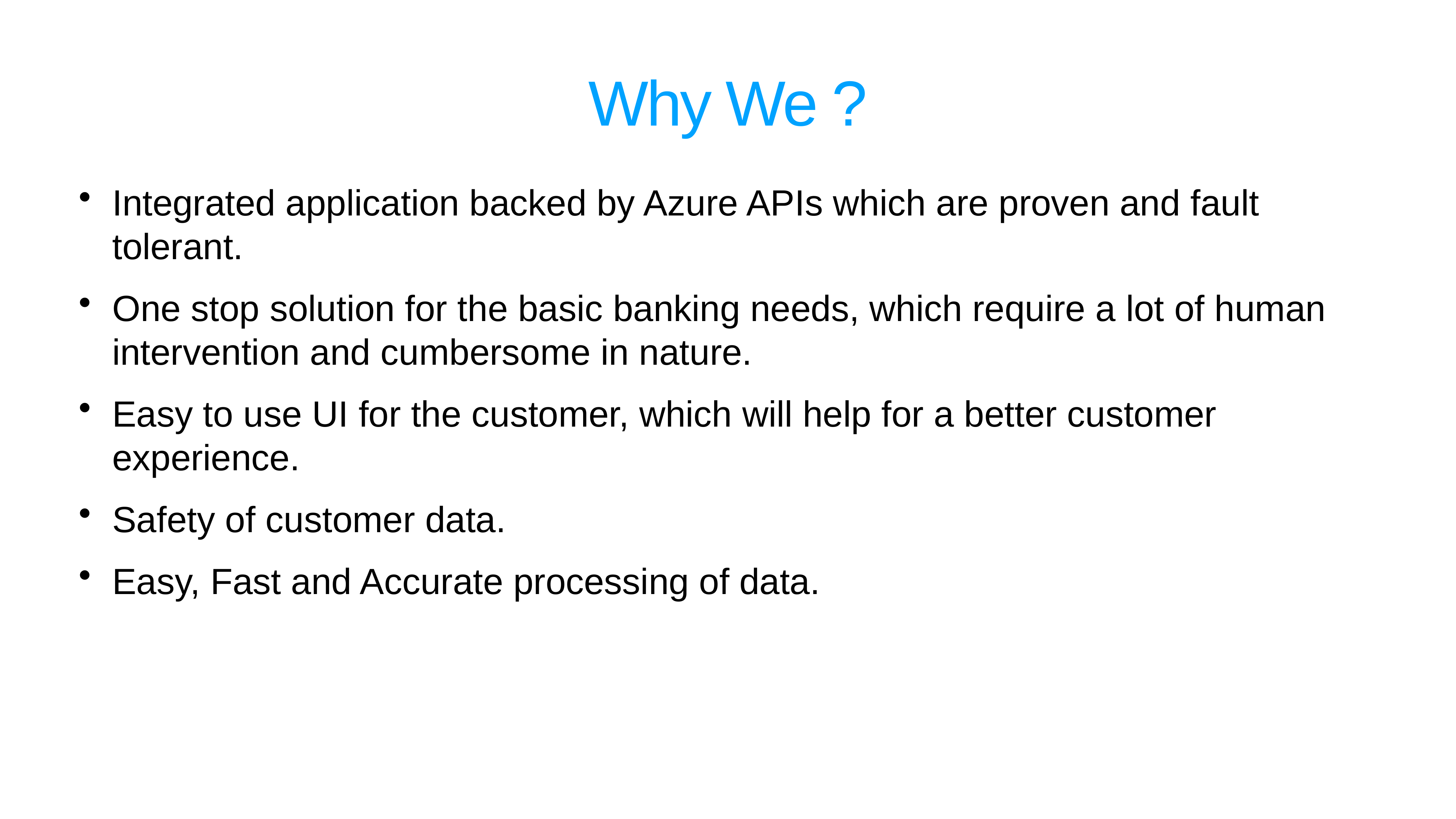

Why We ?
Integrated application backed by Azure APIs which are proven and fault tolerant.
One stop solution for the basic banking needs, which require a lot of human intervention and cumbersome in nature.
Easy to use UI for the customer, which will help for a better customer experience.
Safety of customer data.
Easy, Fast and Accurate processing of data.
5